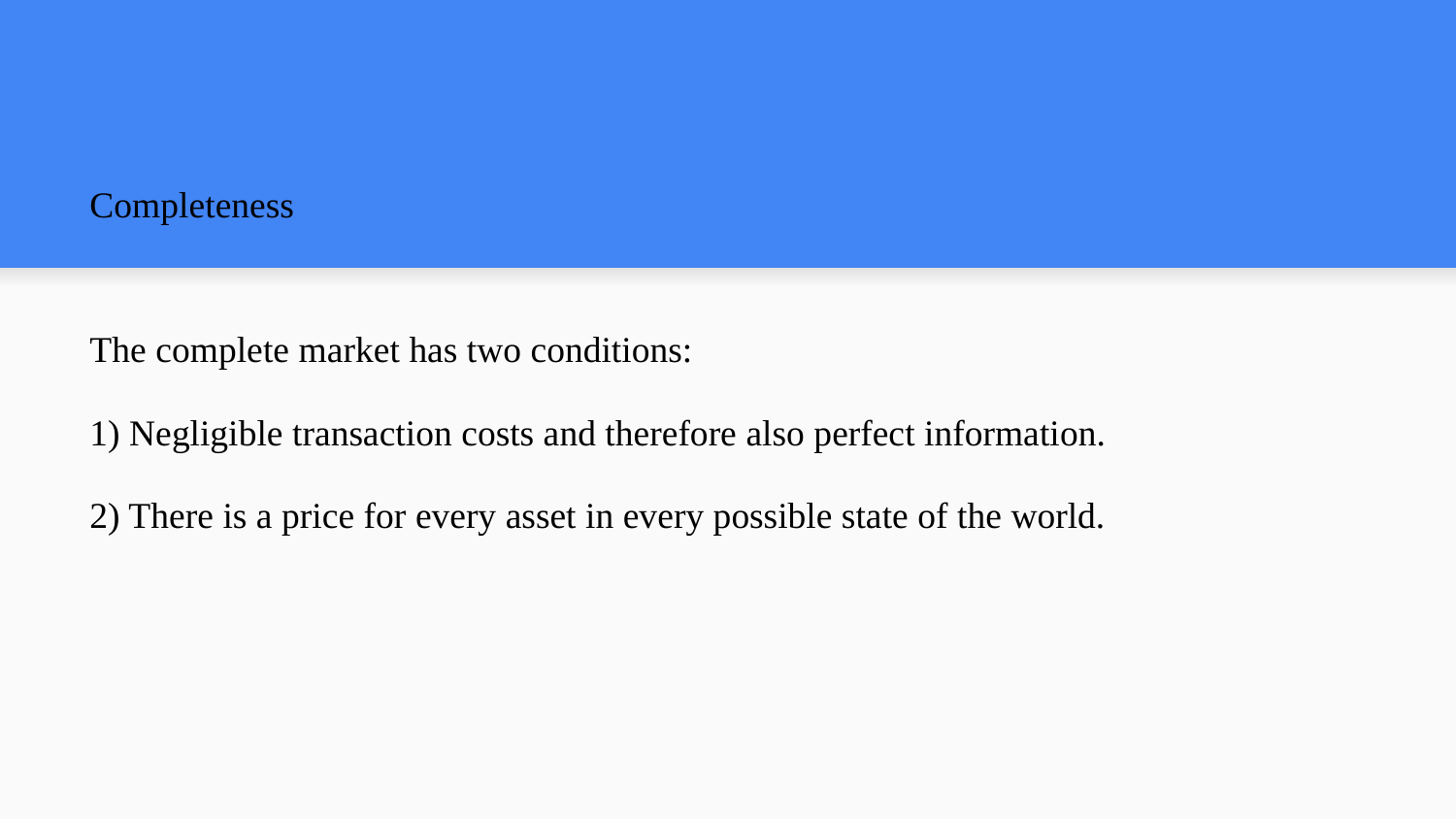

# Completeness
The complete market has two conditions:
1) Negligible transaction costs and therefore also perfect information.
2) There is a price for every asset in every possible state of the world.